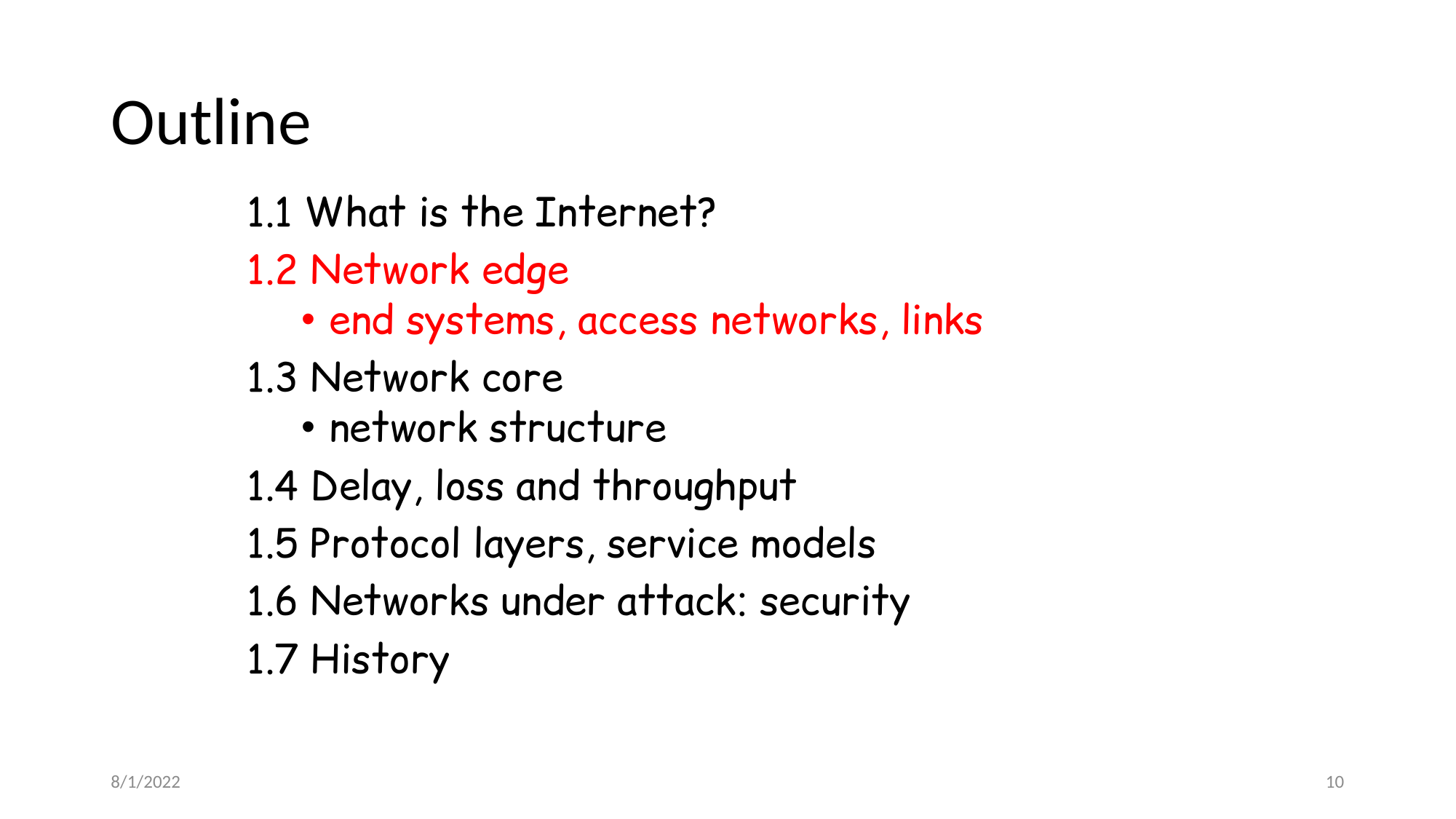

# Outline
1.1 What is the Internet?
1.2 Network edge
end systems, access networks, links
1.3 Network core
network structure
1.4 Delay, loss and throughput
1.5 Protocol layers, service models
1.6 Networks under attack: security
1.7 History
8/1/2022
10